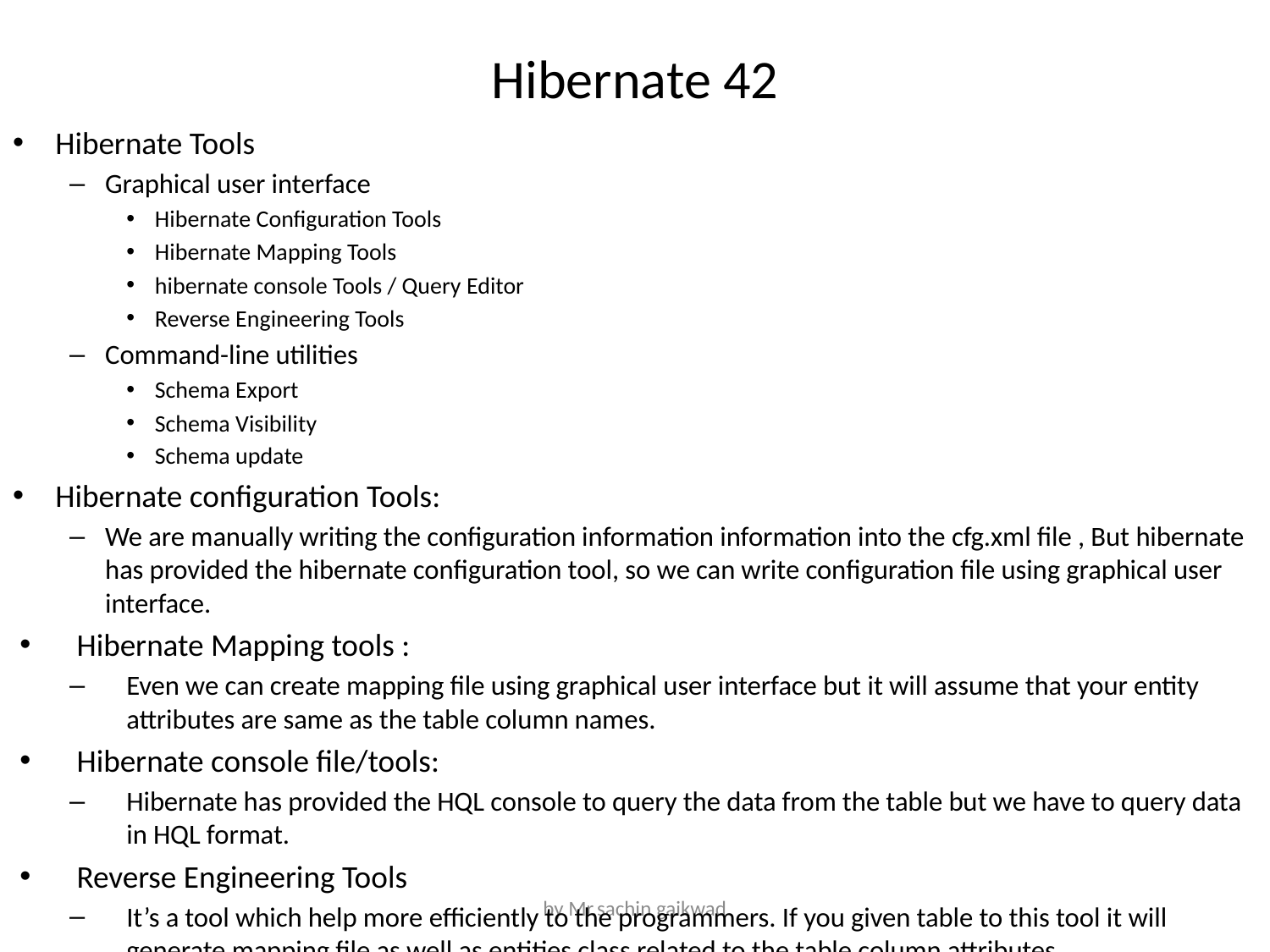

# Hibernate 42
Hibernate Tools
Graphical user interface
Hibernate Configuration Tools
Hibernate Mapping Tools
hibernate console Tools / Query Editor
Reverse Engineering Tools
Command-line utilities
Schema Export
Schema Visibility
Schema update
Hibernate configuration Tools:
We are manually writing the configuration information information into the cfg.xml file , But hibernate has provided the hibernate configuration tool, so we can write configuration file using graphical user interface.
Hibernate Mapping tools :
Even we can create mapping file using graphical user interface but it will assume that your entity attributes are same as the table column names.
Hibernate console file/tools:
Hibernate has provided the HQL console to query the data from the table but we have to query data in HQL format.
Reverse Engineering Tools
It’s a tool which help more efficiently to the programmers. If you given table to this tool it will generate mapping file as well as entities class related to the table column attributes.
by Mr.sachin gaikwad